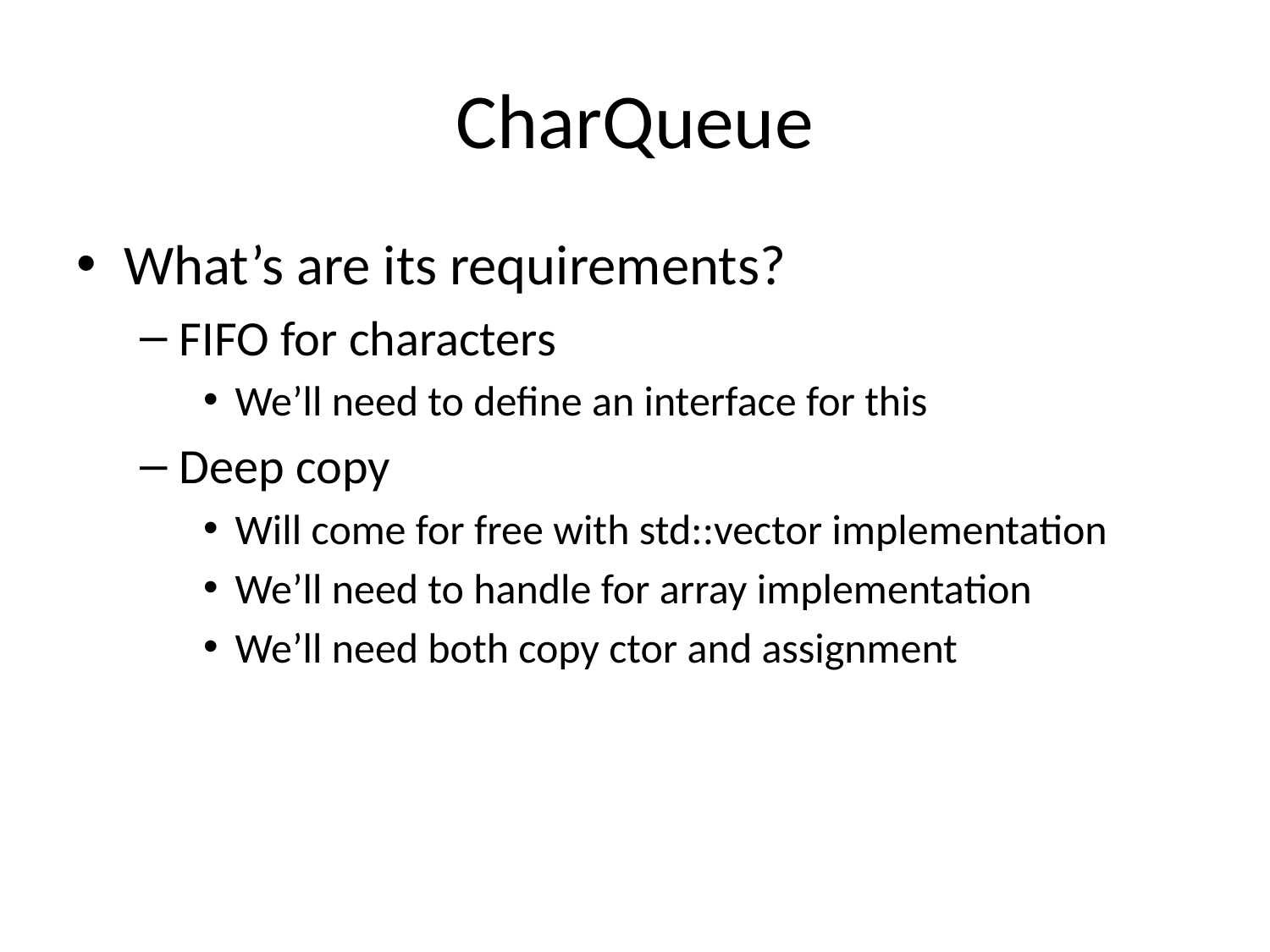

# CharQueue
What’s are its requirements?
FIFO for characters
We’ll need to define an interface for this
Deep copy
Will come for free with std::vector implementation
We’ll need to handle for array implementation
We’ll need both copy ctor and assignment